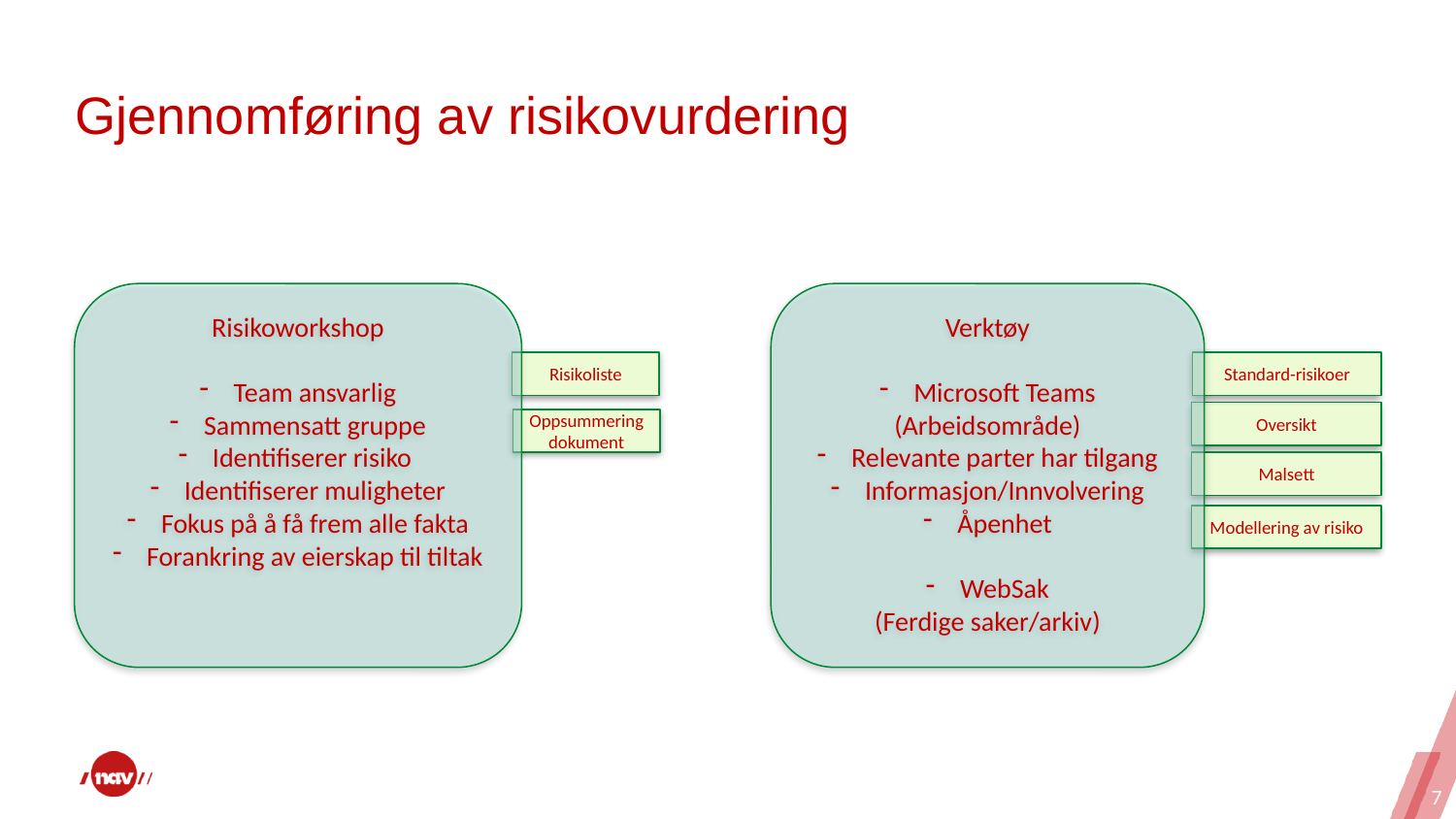

# Gjennomføring av risikovurdering
Risikoworkshop

Team ansvarlig
Sammensatt gruppe
Identifiserer risiko
Identifiserer muligheter
Fokus på å få frem alle fakta
Forankring av eierskap til tiltak

Verktøy

Microsoft Teams
(Arbeidsområde)
Relevante parter har tilgang
Informasjon/Innvolvering
Åpenhet

WebSak
(Ferdige saker/arkiv)
Risikoliste
Standard-risikoer
Oversikt
Oppsummeringdokument
Malsett
Modellering av risiko